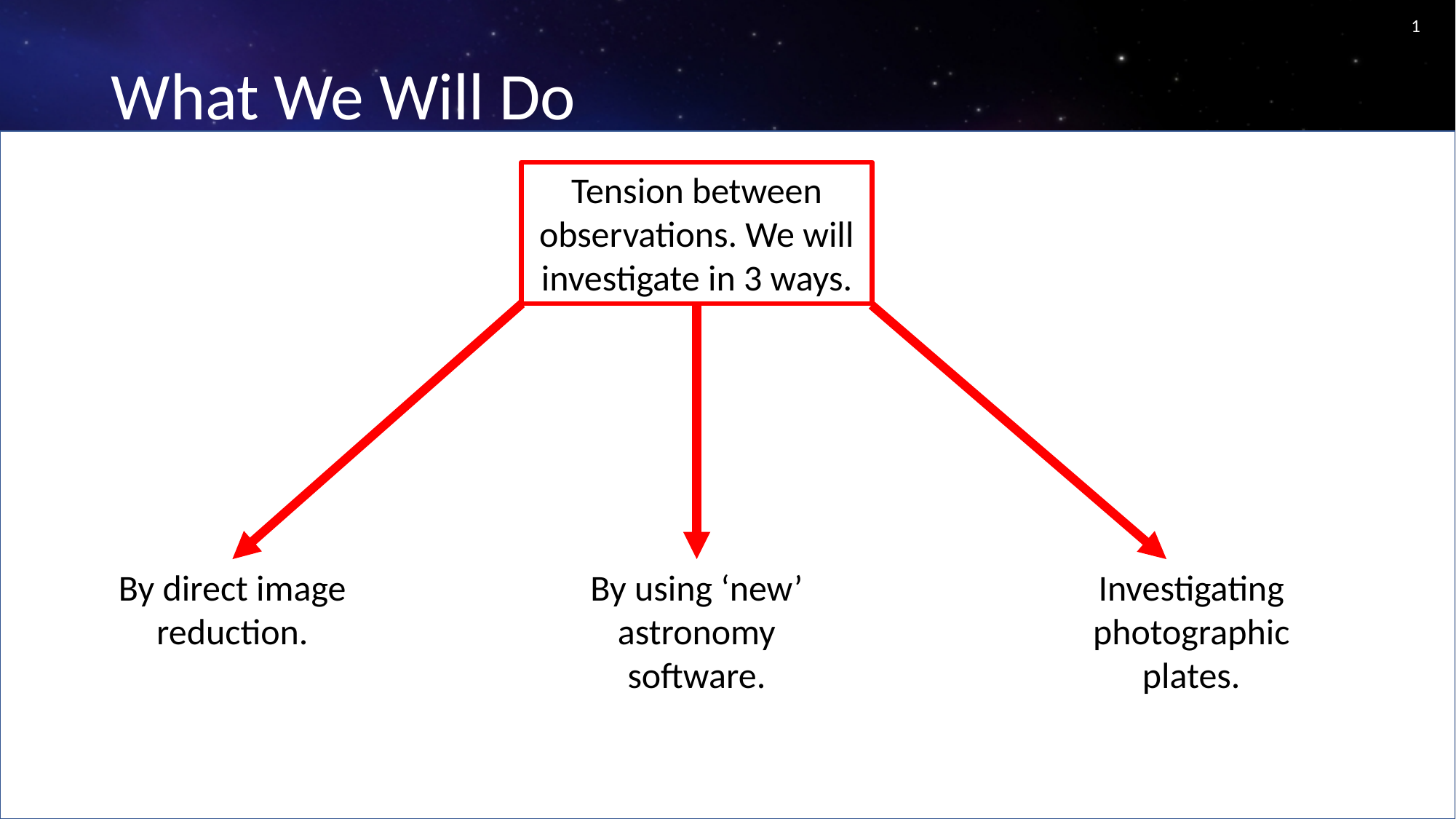

11
# What We Will Do

Tension between observations. We will investigate in 3 ways.
By direct image reduction.
By using ‘new’ astronomy software.
Investigating photographic plates.